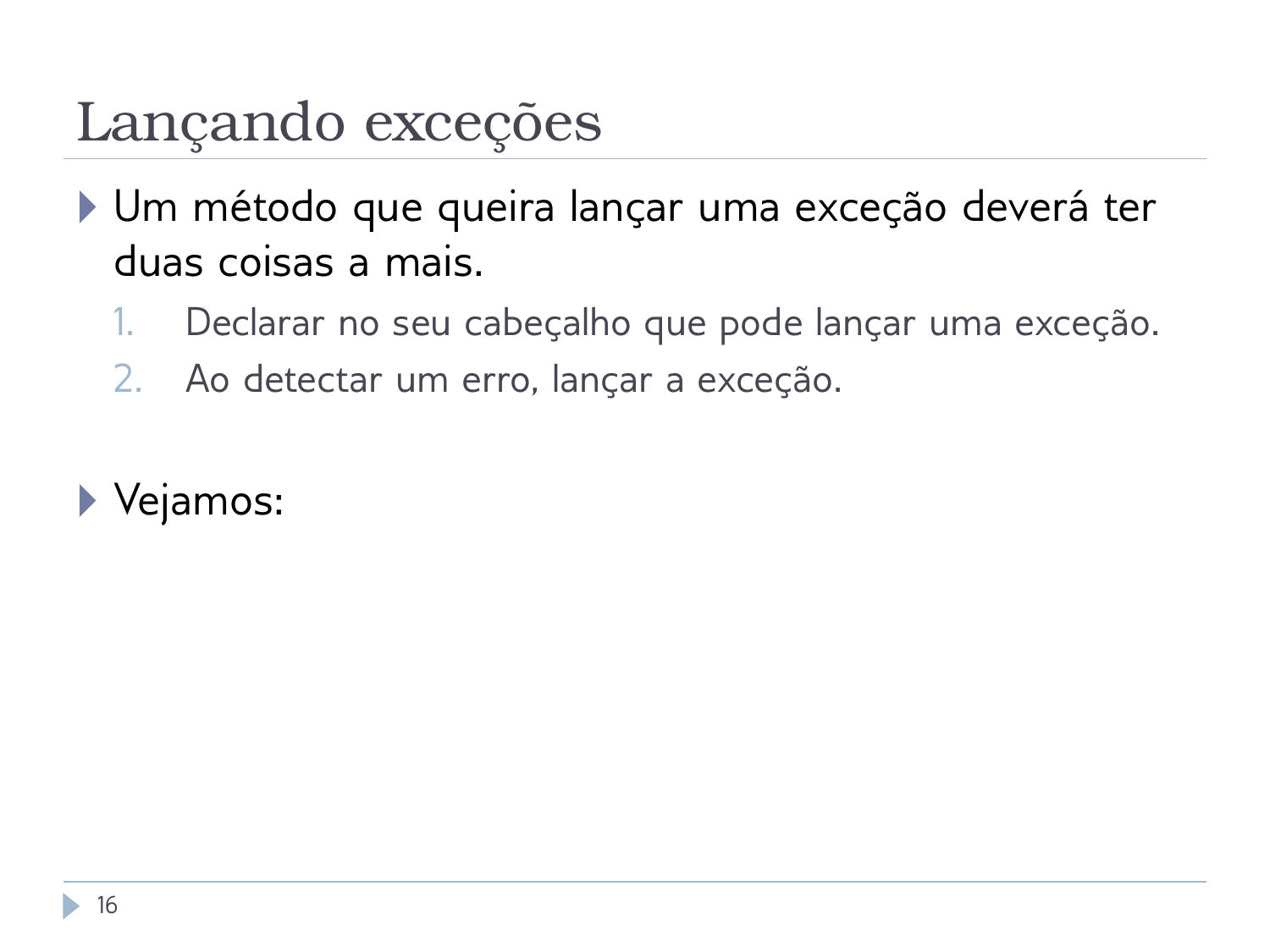

# Lançando exceções
Um método que queira lançar uma exceção deverá ter duas coisas a mais.
Declarar no seu cabeçalho que pode lançar uma exceção.
Ao detectar um erro, lançar a exceção.

Vejamos:
16